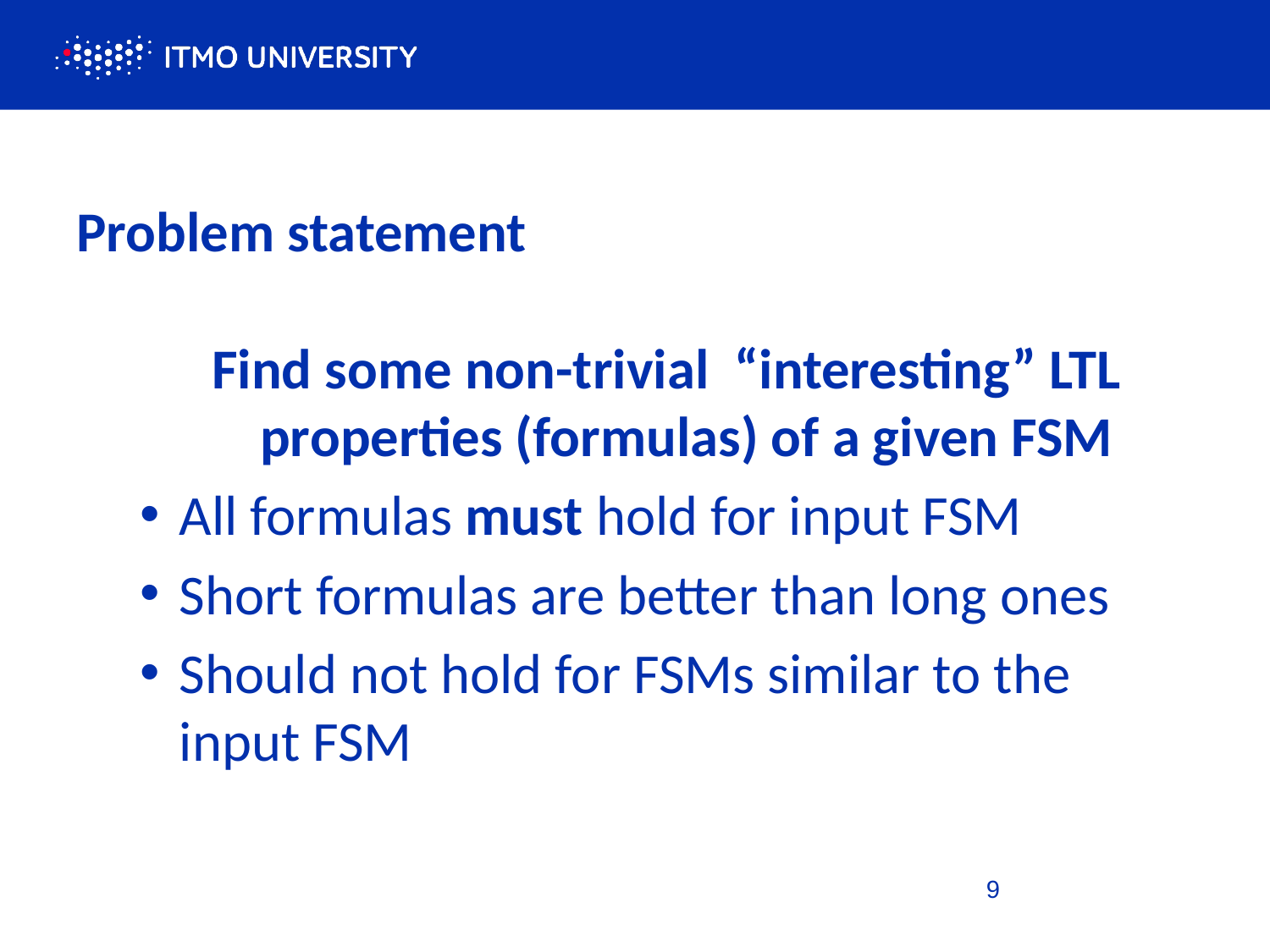

# Problem statement
Find some non-trivial  “interesting” LTL properties (formulas) of a given FSM
All formulas must hold for input FSM
Short formulas are better than long ones
Should not hold for FSMs similar to the input FSM
9